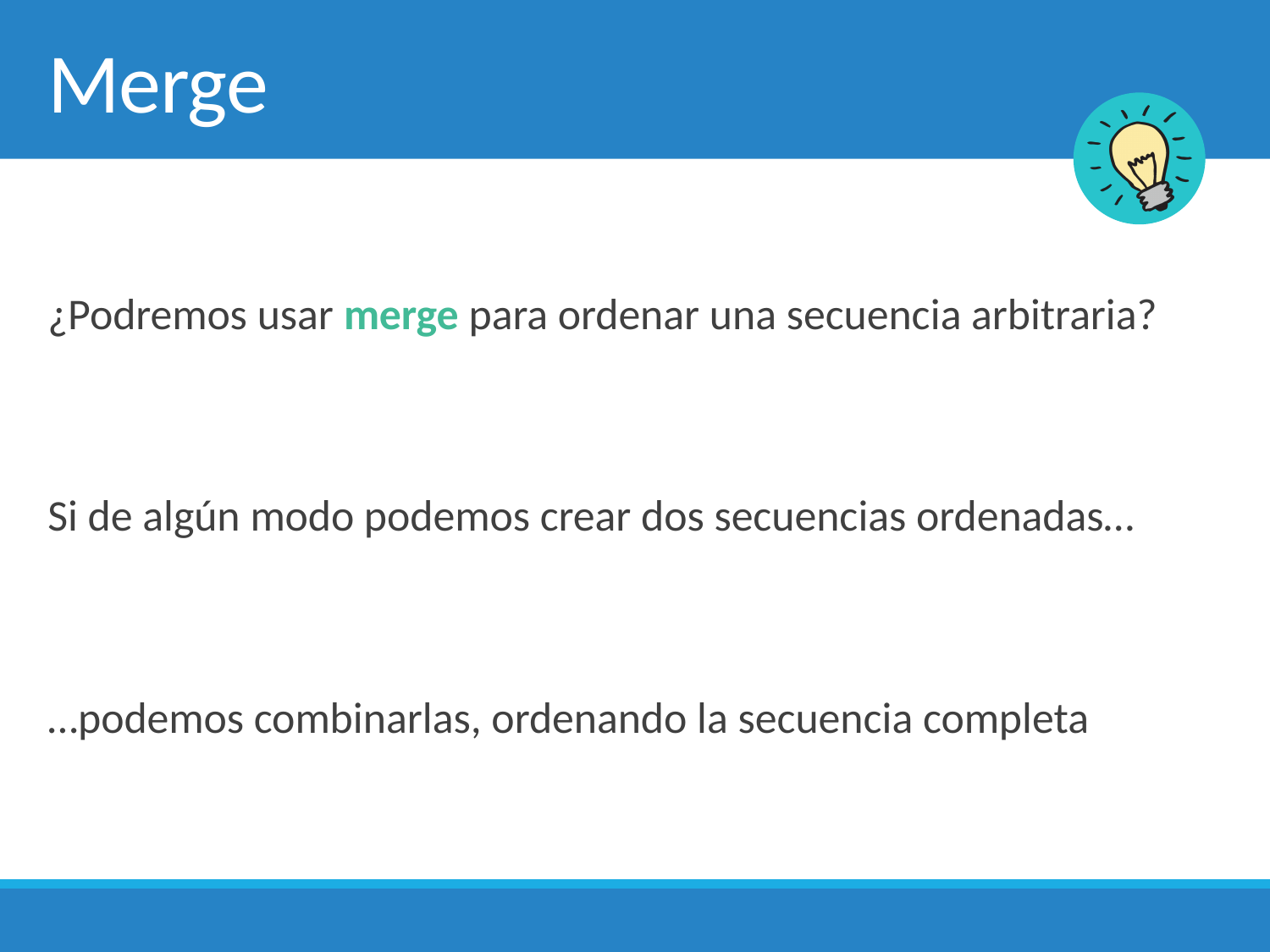

# Merge
¿Podremos usar merge para ordenar una secuencia arbitraria?

Si de algún modo podemos crear dos secuencias ordenadas…

…podemos combinarlas, ordenando la secuencia completa